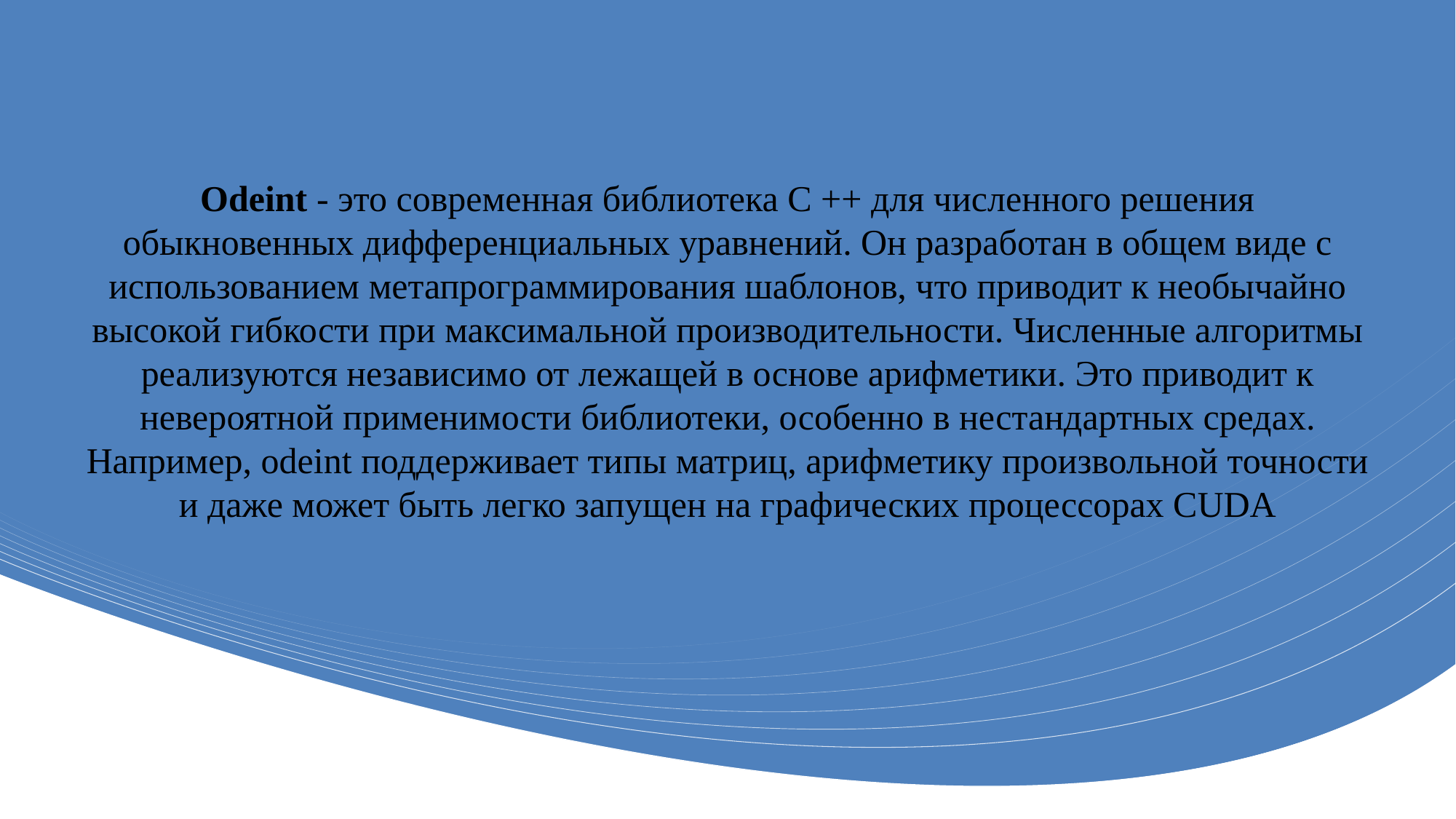

# Odeint - это современная библиотека C ++ для численного решения обыкновенных дифференциальных уравнений. Он разработан в общем виде с использованием метапрограммирования шаблонов, что приводит к необычайно высокой гибкости при максимальной производительности. Численные алгоритмы реализуются независимо от лежащей в основе арифметики. Это приводит к невероятной применимости библиотеки, особенно в нестандартных средах. Например, odeint поддерживает типы матриц, арифметику произвольной точности и даже может быть легко запущен на графических процессорах CUDA